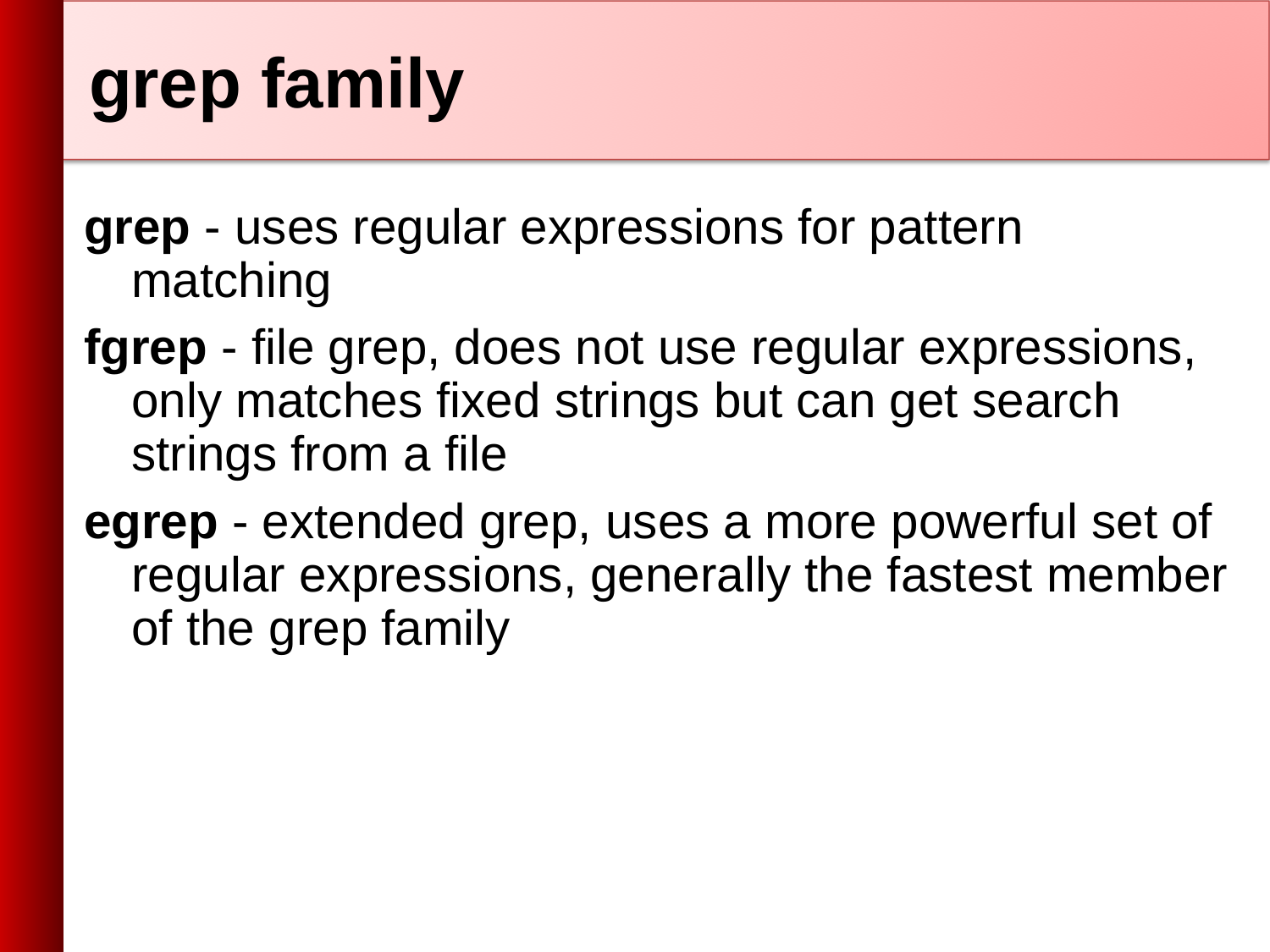

# grep family
grep - uses regular expressions for pattern matching
fgrep - file grep, does not use regular expressions, only matches fixed strings but can get search strings from a file
egrep - extended grep, uses a more powerful set of regular expressions, generally the fastest member of the grep family